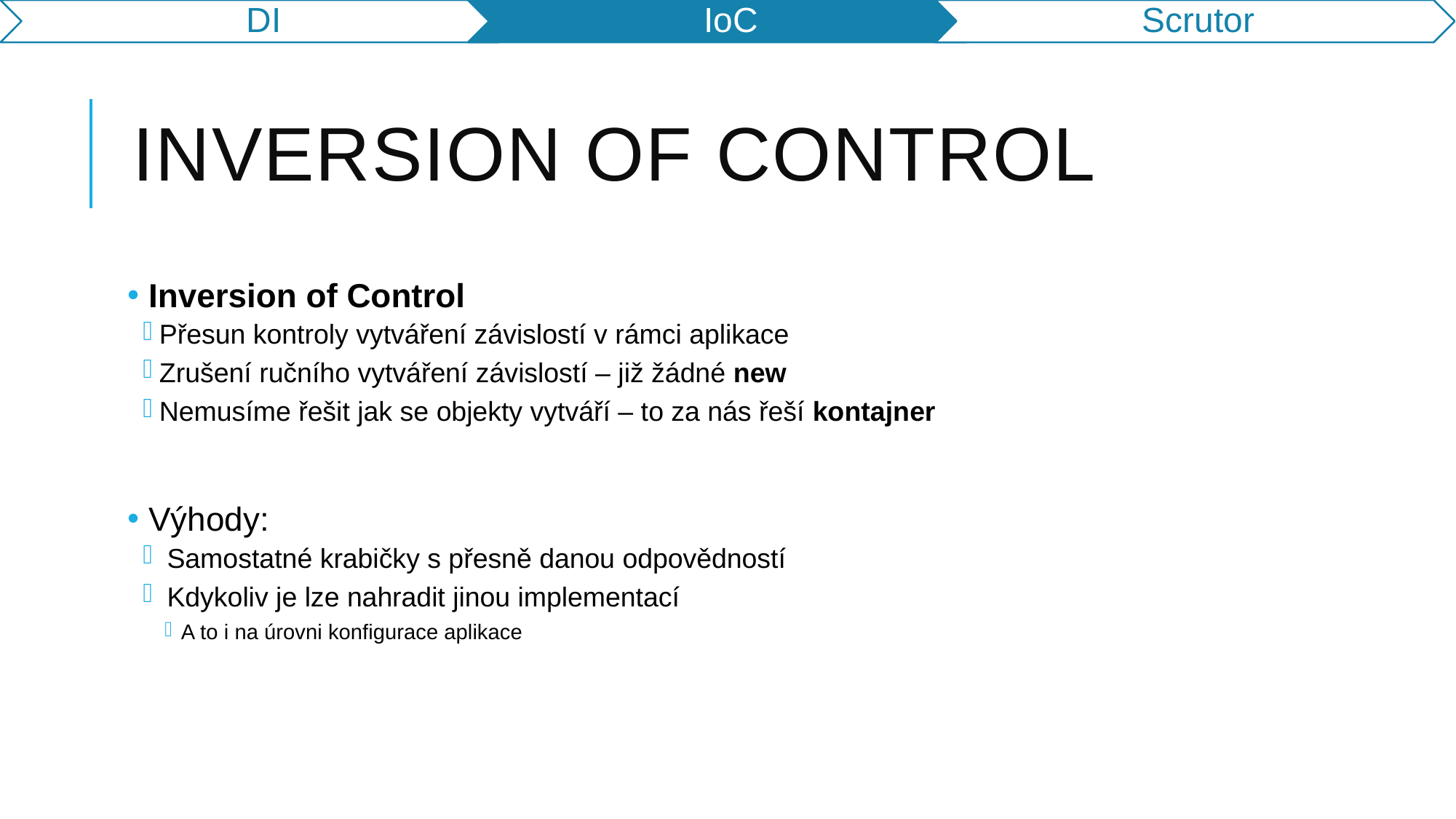

DI
IoC
Scrutor
# Inversion Of Control
 Inversion of Control
Přesun kontroly vytváření závislostí v rámci aplikace
Zrušení ručního vytváření závislostí – již žádné new
Nemusíme řešit jak se objekty vytváří – to za nás řeší kontajner

 Výhody:
 Samostatné krabičky s přesně danou odpovědností
 Kdykoliv je lze nahradit jinou implementací
A to i na úrovni konfigurace aplikace